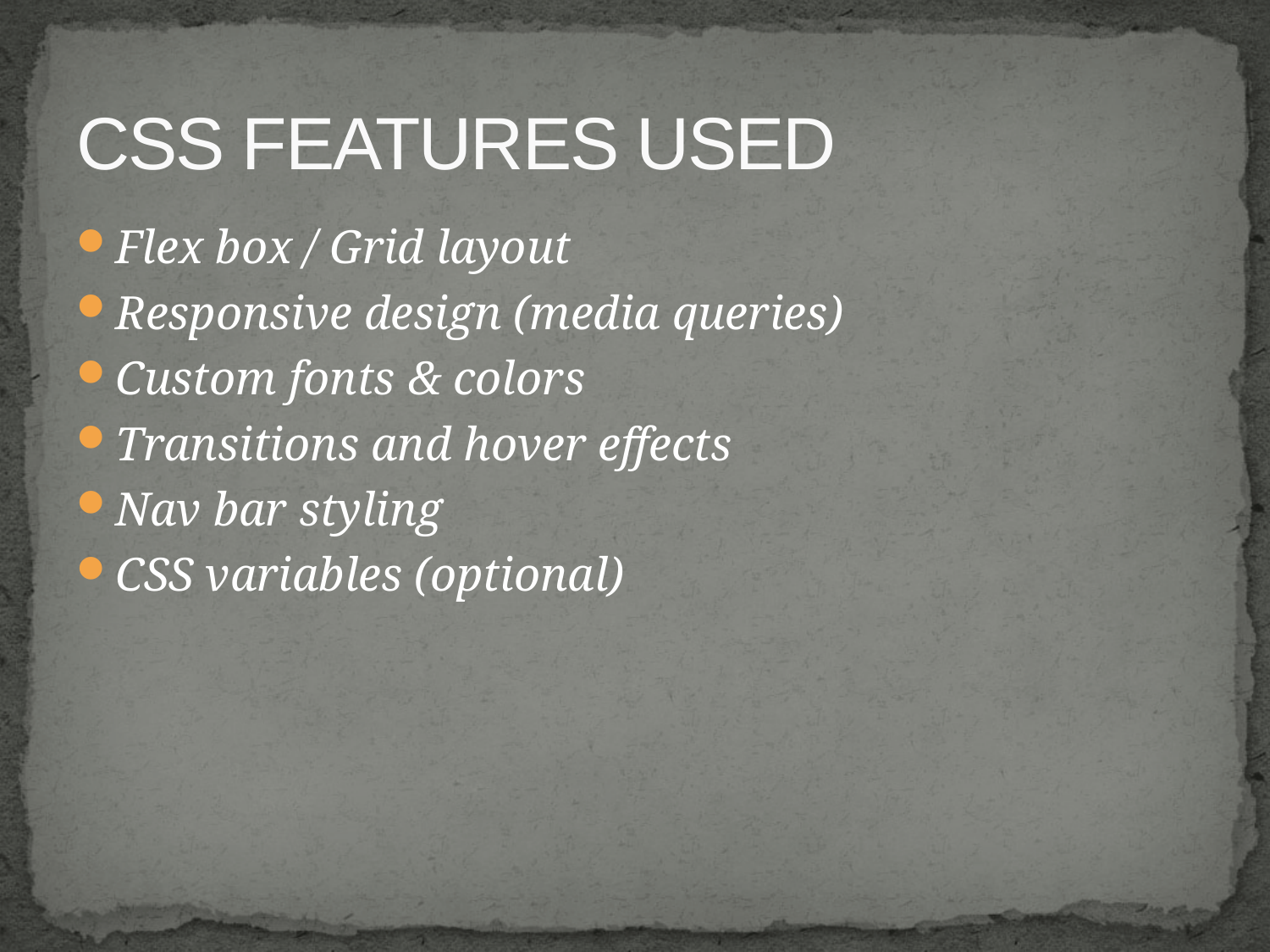

# CSS FEATURES USED
Flex box / Grid layout
Responsive design (media queries)
Custom fonts & colors
Transitions and hover effects
Nav bar styling
CSS variables (optional)